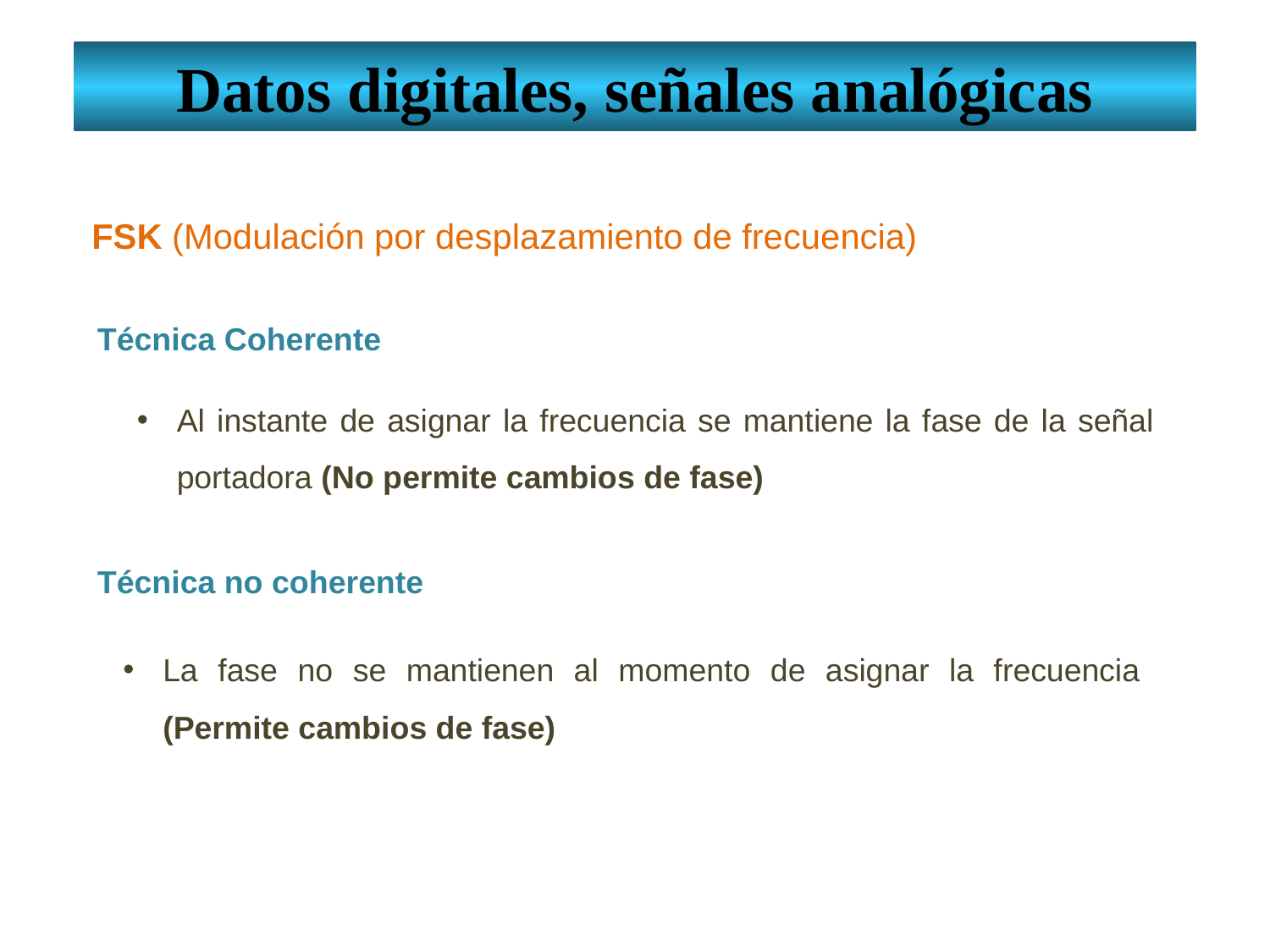

Datos digitales, señales analógicas
 FSK (Modulación por desplazamiento de frecuencia)
Técnica Coherente
Al instante de asignar la frecuencia se mantiene la fase de la señal portadora (No permite cambios de fase)
Técnica no coherente
La fase no se mantienen al momento de asignar la frecuencia (Permite cambios de fase)